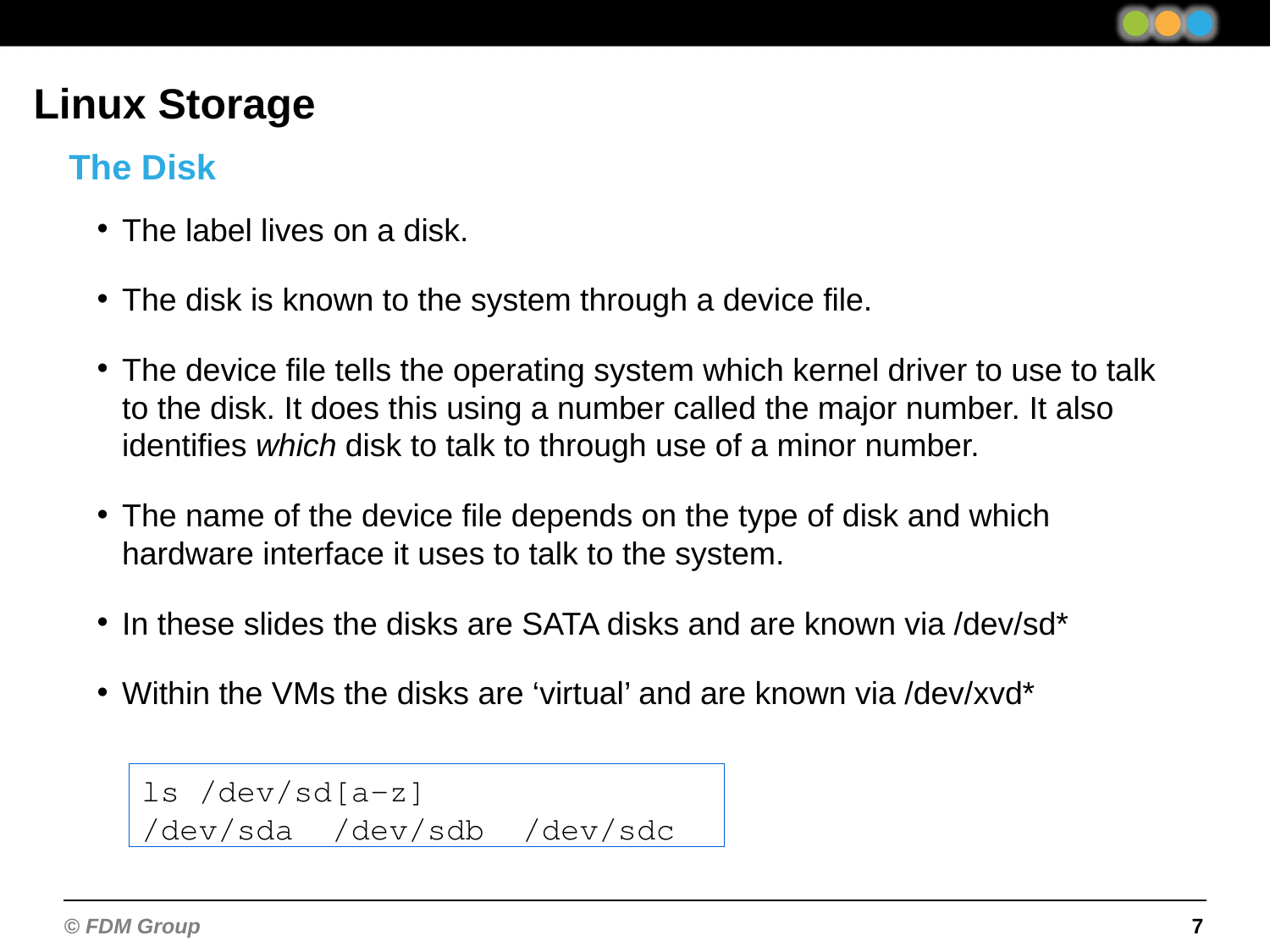

Linux Storage
The Disk
The label lives on a disk.
The disk is known to the system through a device file.
The device file tells the operating system which kernel driver to use to talk to the disk. It does this using a number called the major number. It also identifies which disk to talk to through use of a minor number.
The name of the device file depends on the type of disk and which hardware interface it uses to talk to the system.
In these slides the disks are SATA disks and are known via /dev/sd*
Within the VMs the disks are ‘virtual’ and are known via /dev/xvd*
ls /dev/sd[a-z]
/dev/sda  /dev/sdb  /dev/sdc

7